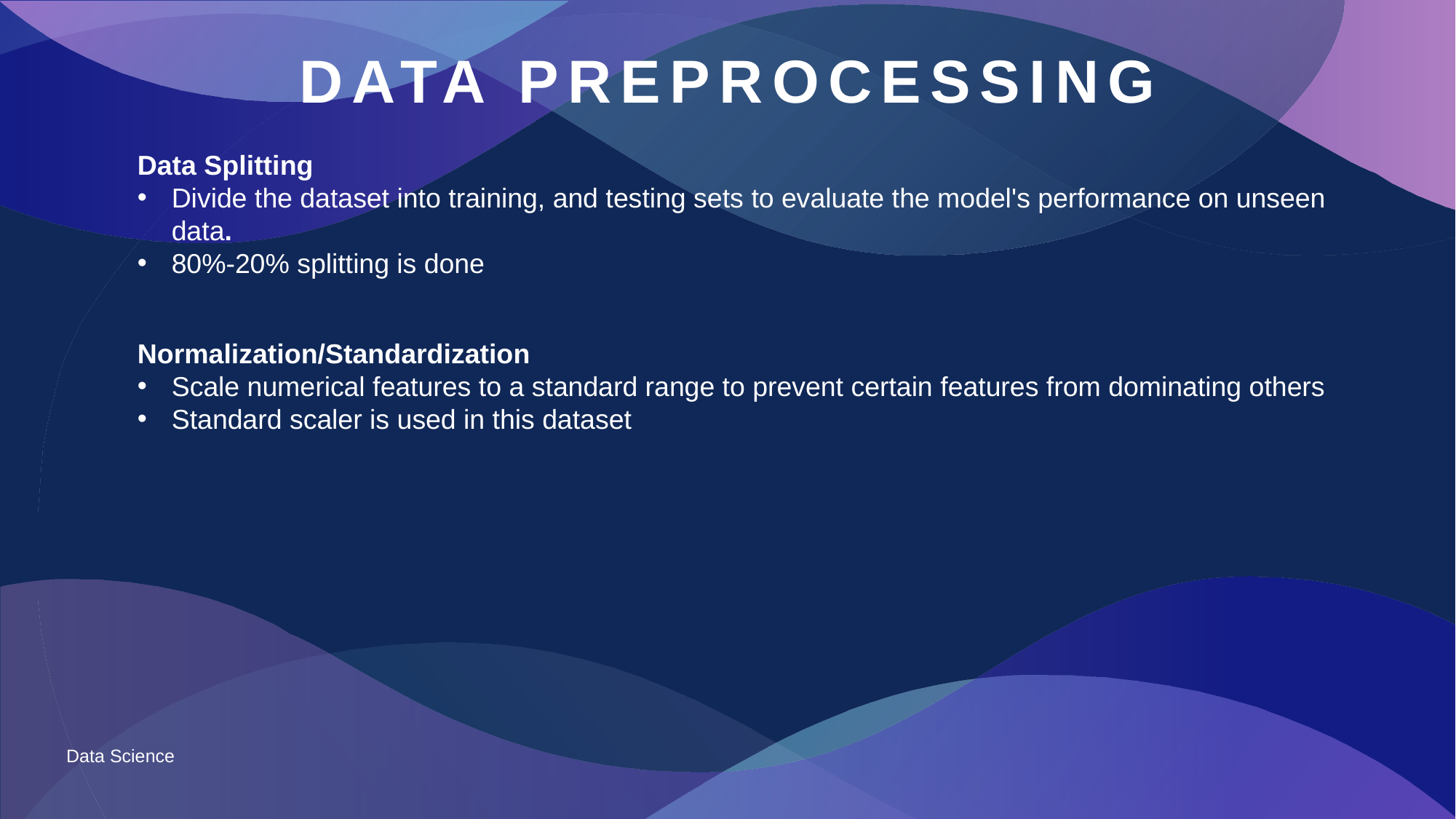

# DATA PREPROCESSING
Data Splitting
Divide the dataset into training, and testing sets to evaluate the model's performance on unseen data.
80%-20% splitting is done
Normalization/Standardization
Scale numerical features to a standard range to prevent certain features from dominating others
Standard scaler is used in this dataset
Data Science